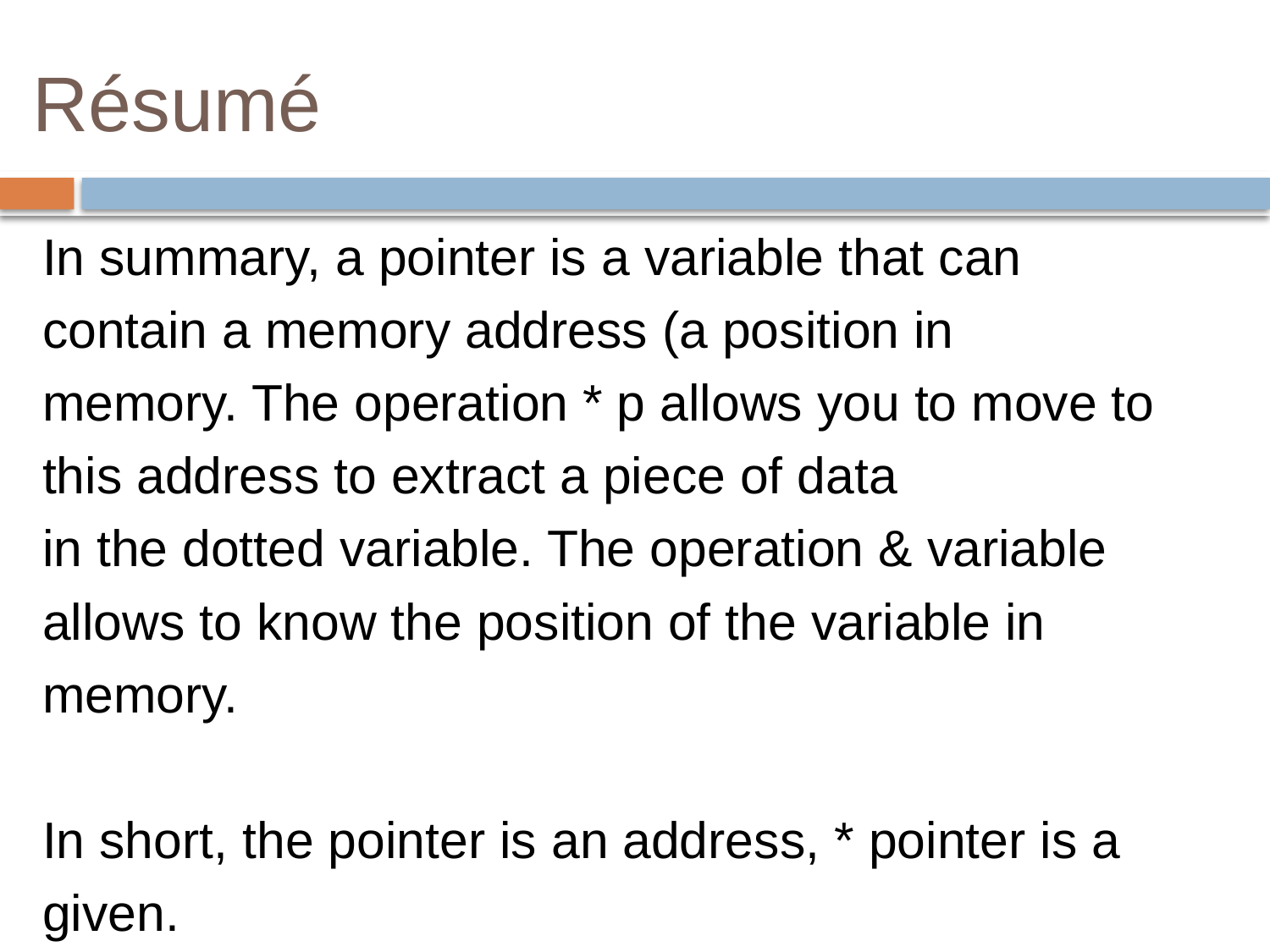

# Résumé
In summary, a pointer is a variable that can
contain a memory address (a position in
memory. The operation * p allows you to move to
this address to extract a piece of data
in the dotted variable. The operation & variable
allows to know the position of the variable in
memory.

In short, the pointer is an address, * pointer is a
given.